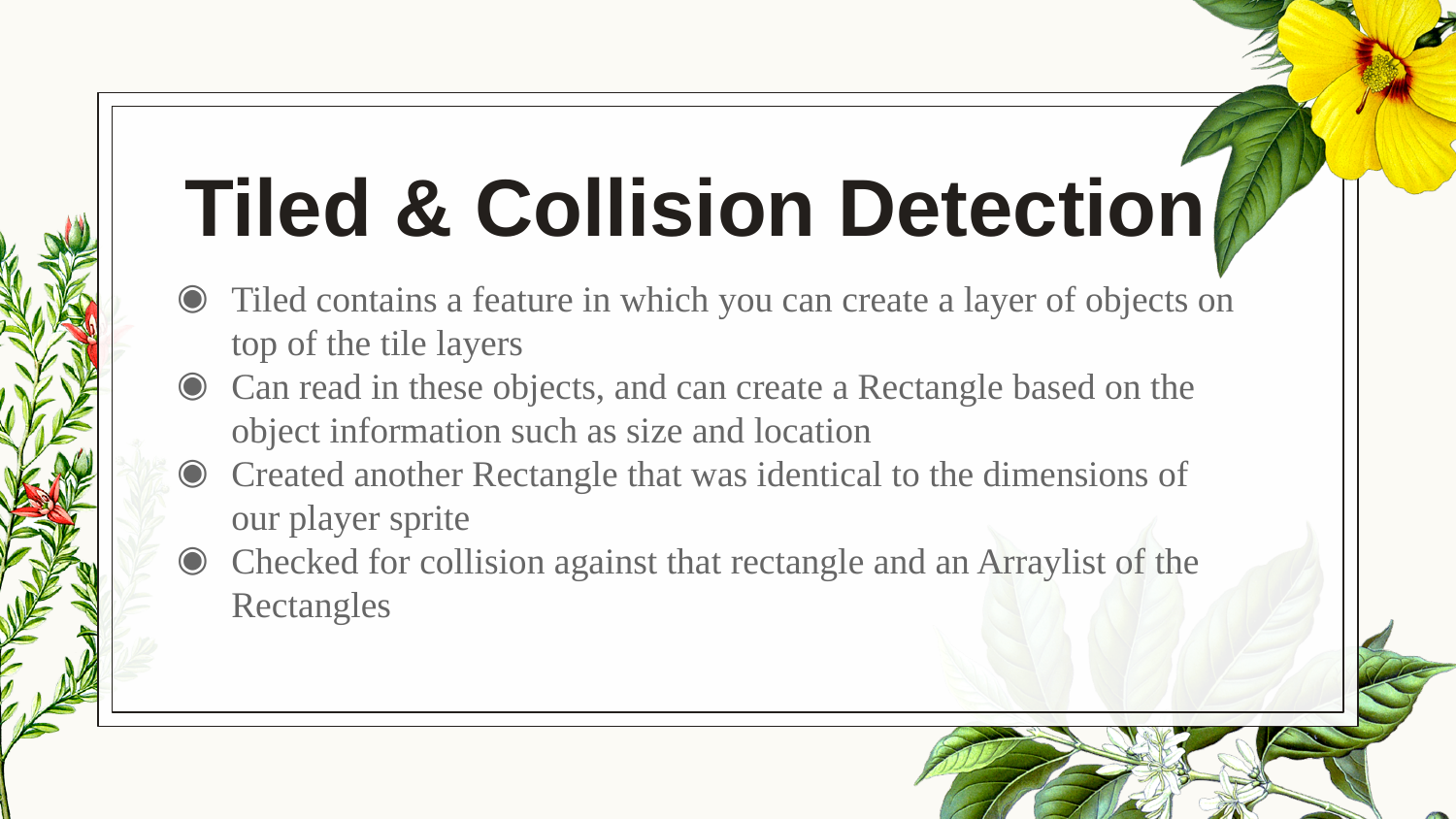

# Tiled & Collision Detection
Tiled contains a feature in which you can create a layer of objects on top of the tile layers
Can read in these objects, and can create a Rectangle based on the object information such as size and location
Created another Rectangle that was identical to the dimensions of our player sprite
Checked for collision against that rectangle and an Arraylist of the Rectangles